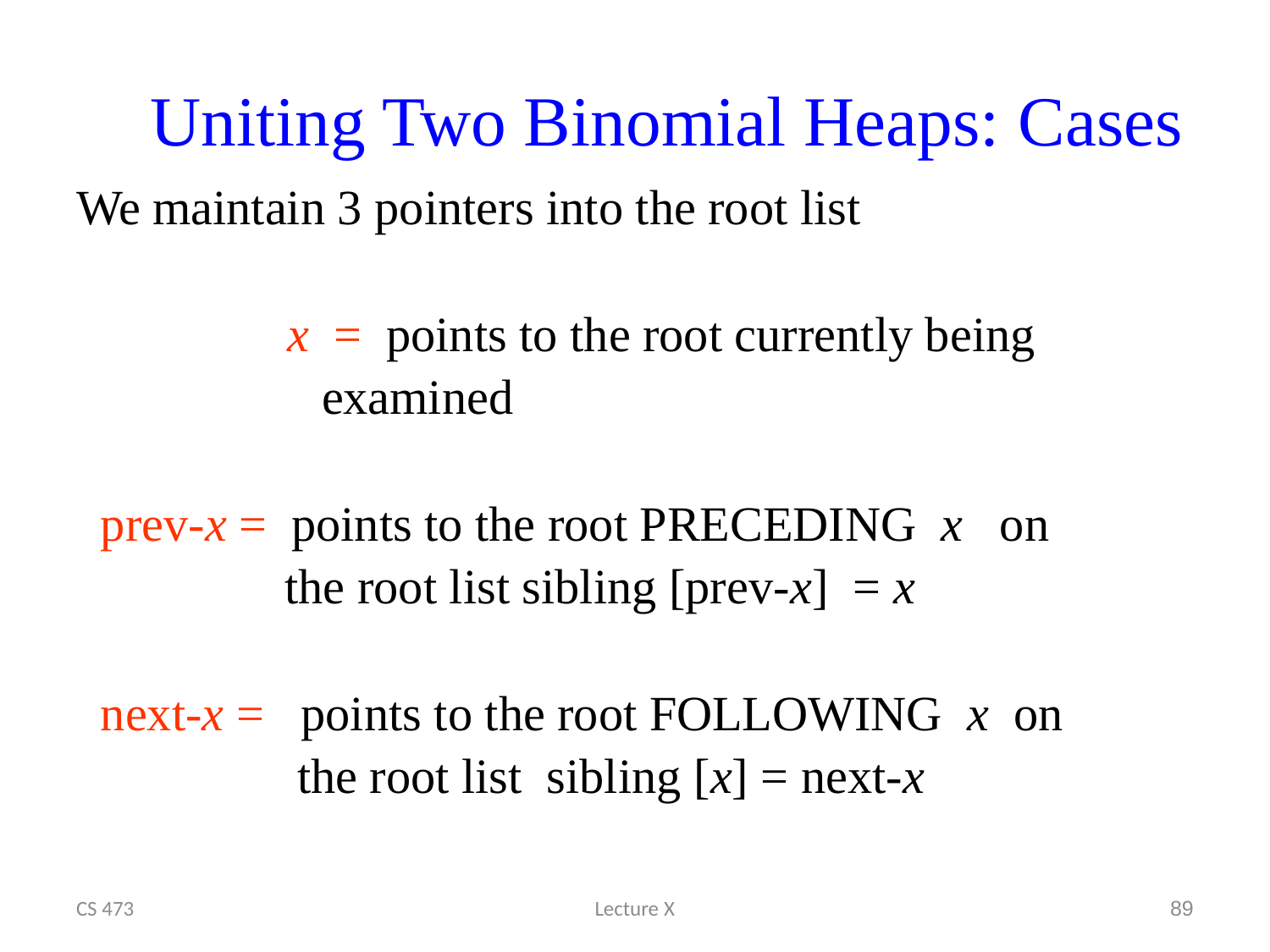

# Uniting Two Binomial Heaps: Cases
We maintain 3 pointers into the root list

		   x  =  points to the root currently being
                    examined

  prev-x =  points to the root PRECEDING  x   on
                 the root list sibling [prev-x]  = x

  next-x =   points to the root FOLLOWING  x  on
                  the root list  sibling [x] = next-x

CS 473
Lecture X
89